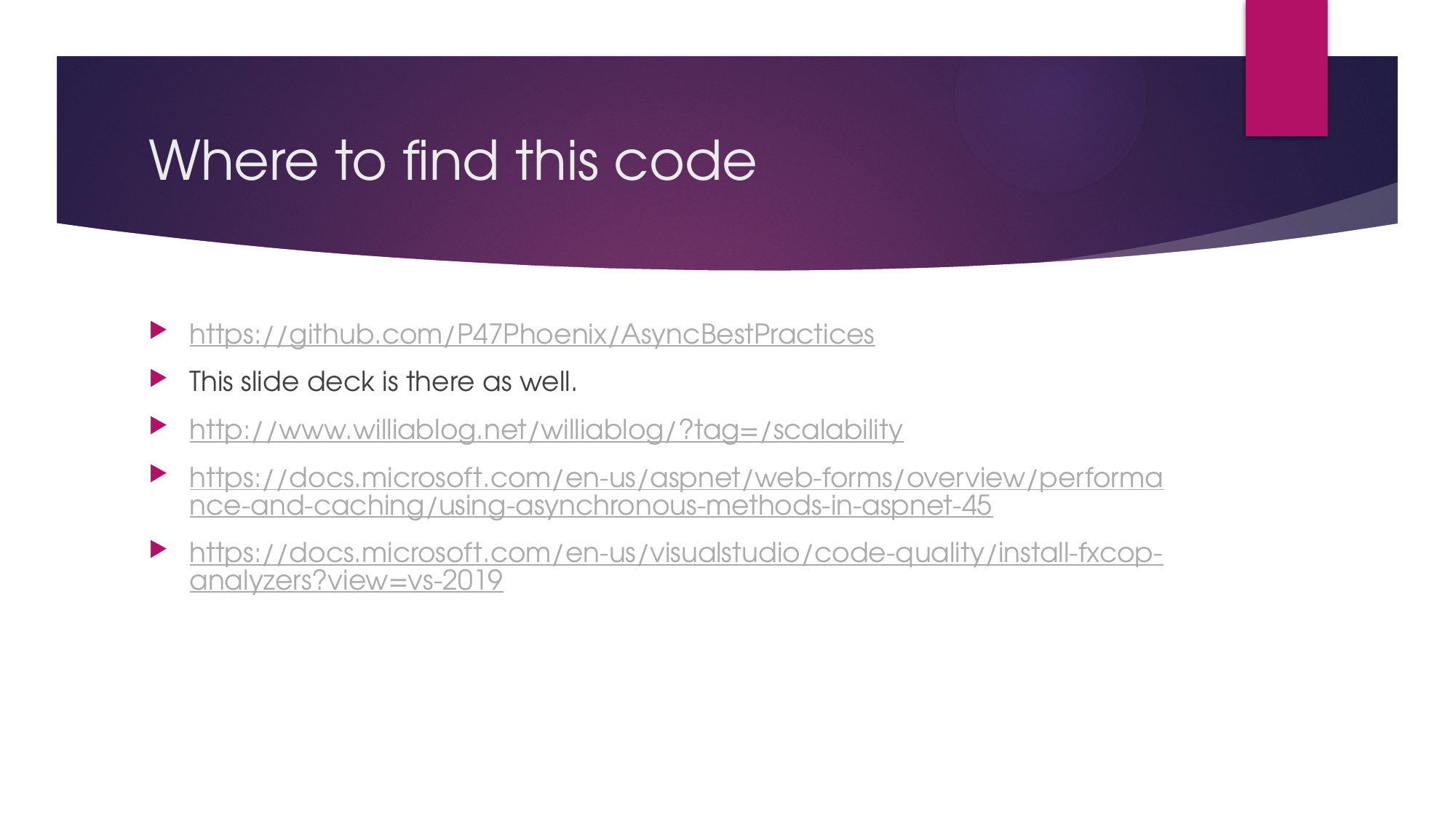

# Where to find this code
https://github.com/P47Phoenix/AsyncBestPractices
This slide deck is there as well.
http://www.williablog.net/williablog/?tag=/scalability
https://docs.microsoft.com/en-us/aspnet/web-forms/overview/performance-and-caching/using-asynchronous-methods-in-aspnet-45
https://docs.microsoft.com/en-us/visualstudio/code-quality/install-fxcop-analyzers?view=vs-2019